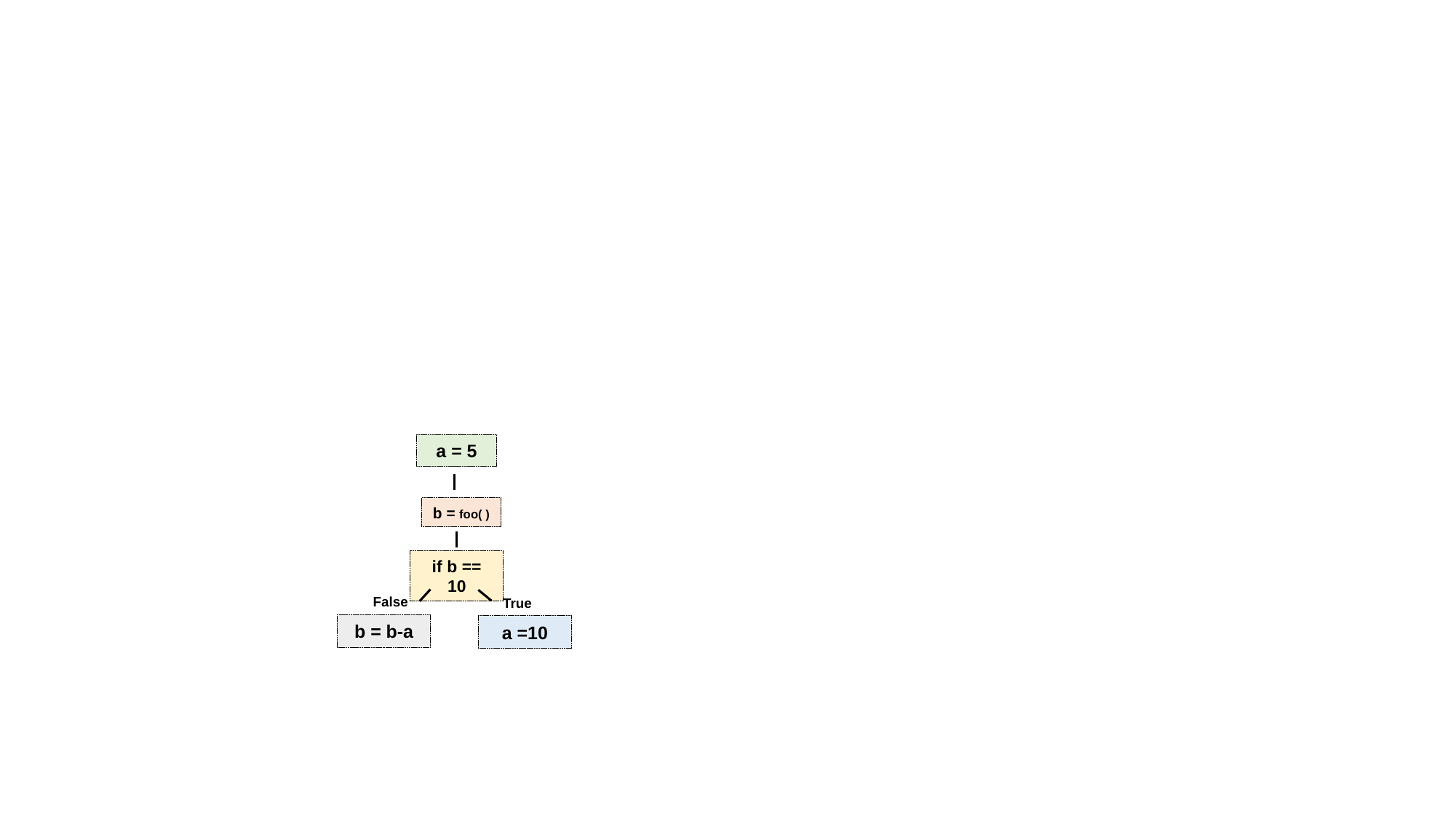

#
a = 5
b = foo( )
if b == 10
False
True
b = b-a
a =10